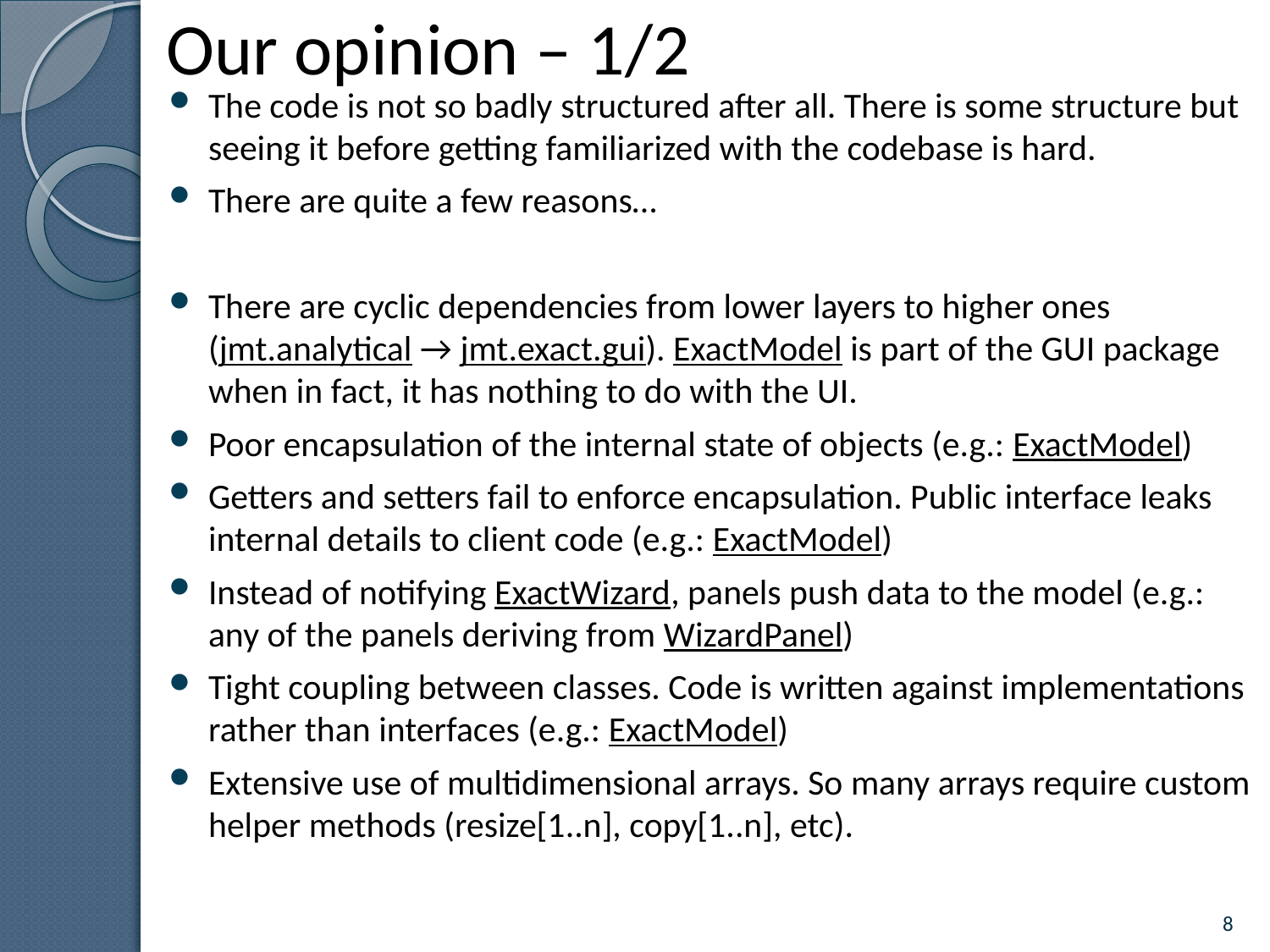

# Our opinion – 1/2
The code is not so badly structured after all. There is some structure but seeing it before getting familiarized with the codebase is hard.
There are quite a few reasons…

There are cyclic dependencies from lower layers to higher ones (jmt.analytical → jmt.exact.gui). ExactModel is part of the GUI package when in fact, it has nothing to do with the UI.
Poor encapsulation of the internal state of objects (e.g.: ExactModel)
Getters and setters fail to enforce encapsulation. Public interface leaks internal details to client code (e.g.: ExactModel)
Instead of notifying ExactWizard, panels push data to the model (e.g.: any of the panels deriving from WizardPanel)
Tight coupling between classes. Code is written against implementations rather than interfaces (e.g.: ExactModel)
Extensive use of multidimensional arrays. So many arrays require custom helper methods (resize[1..n], copy[1..n], etc).
8